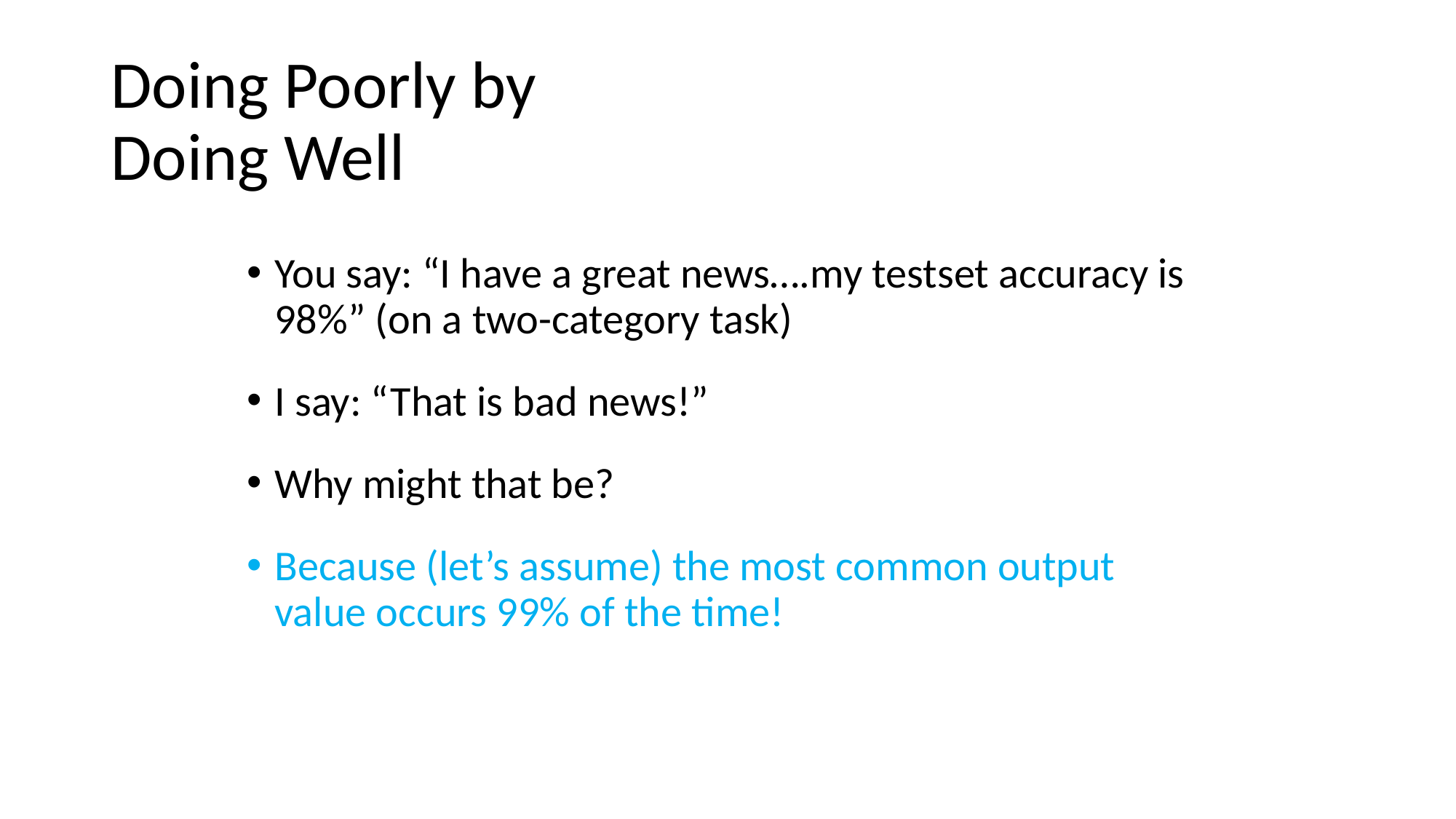

# Doing Poorly by Doing Well
You say: “I have a great news….my testset accuracy is 98%” (on a two-category task)
I say: “That is bad news!”
Why might that be?
Because (let’s assume) the most common output value occurs 99% of the time!